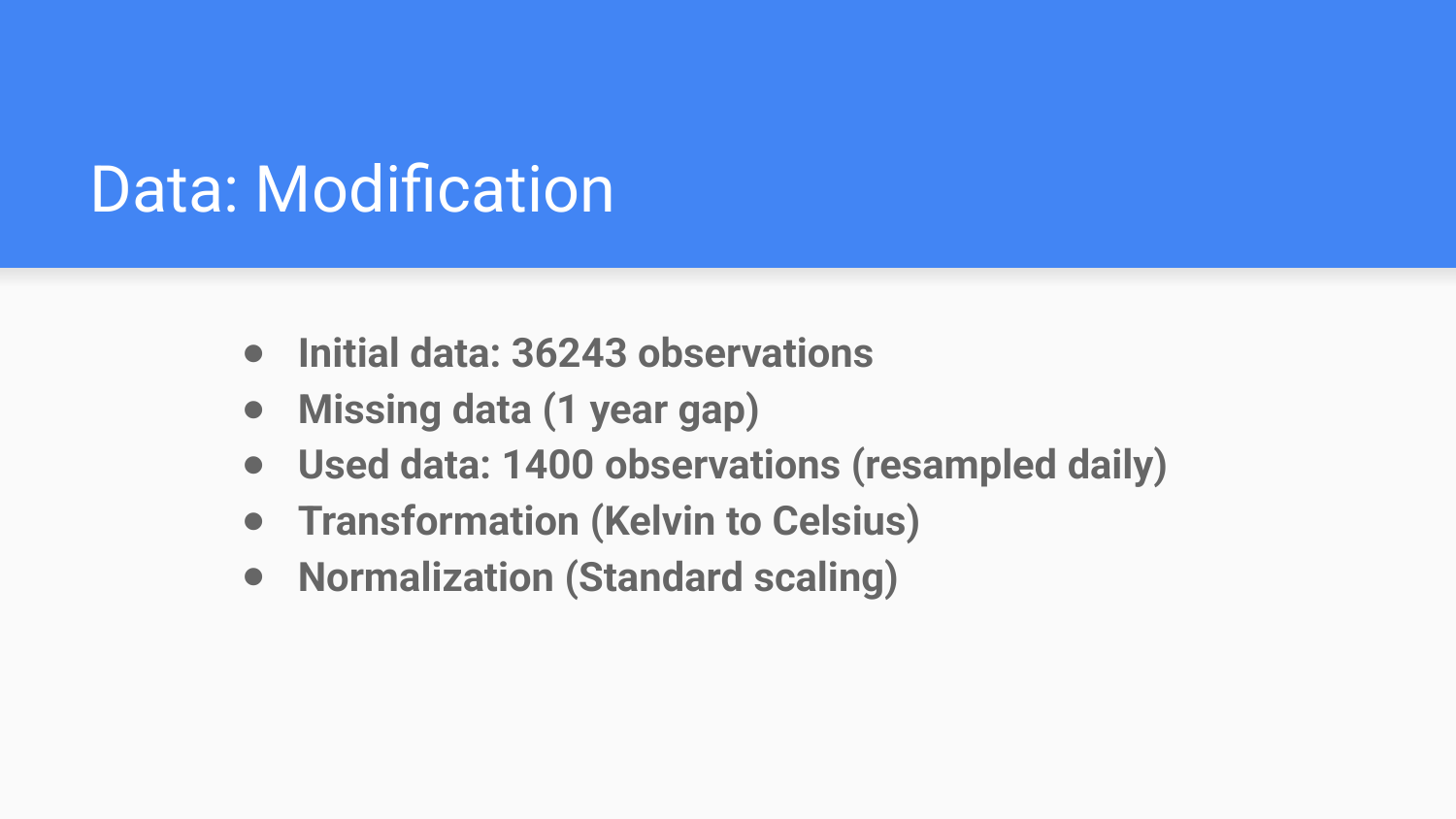

# Data: Modification
Initial data: 36243 observations
Missing data (1 year gap)
Used data: 1400 observations (resampled daily)
Transformation (Kelvin to Celsius)
Normalization (Standard scaling)